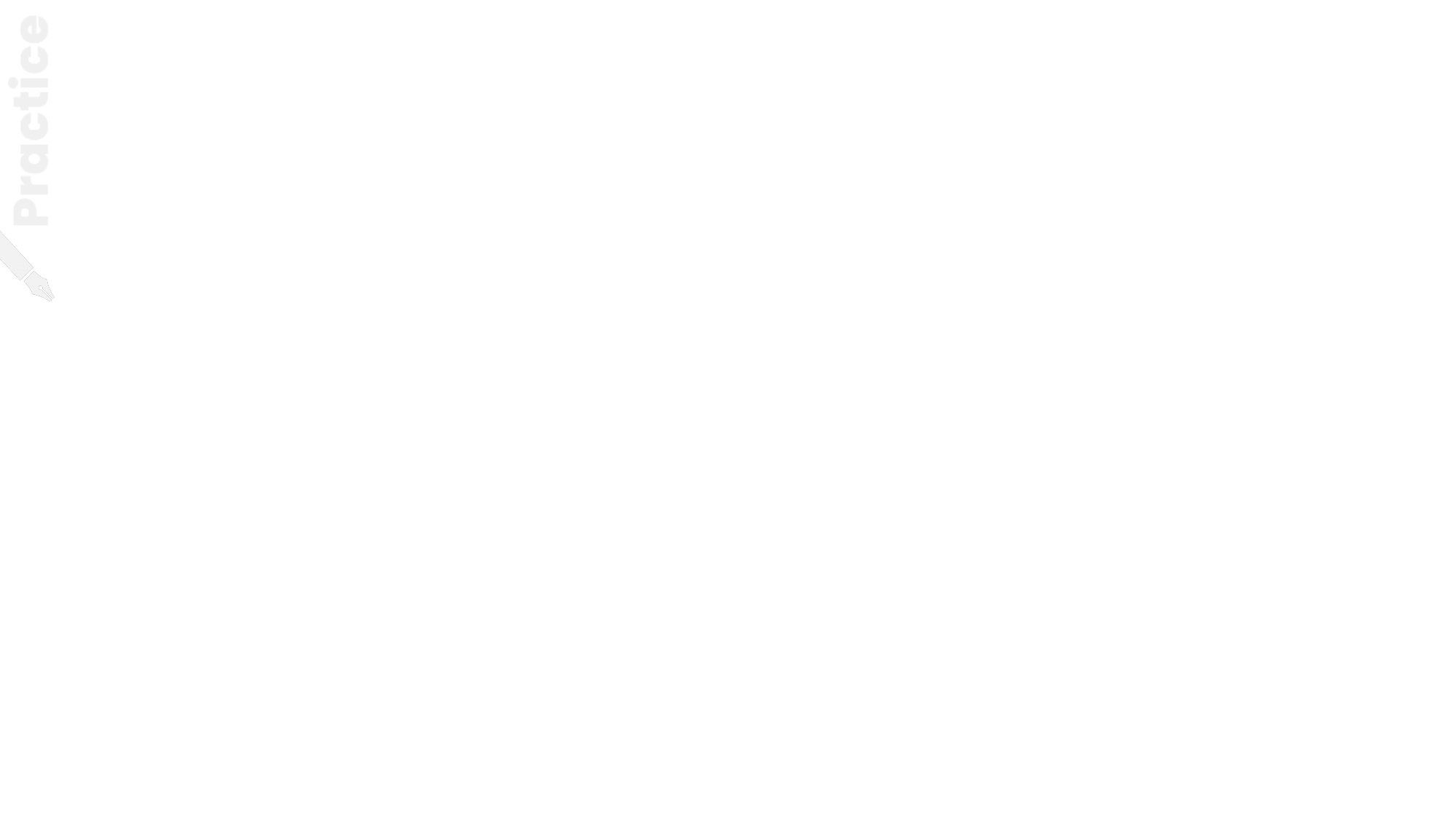

1. Insert a Stacked Column chart
2. Remove Vertical Axis and Horizontal lines
3. Put legend on the right side
4. Change colors
5. Bonus, click on X asis and set Categories in Reverse Order
#